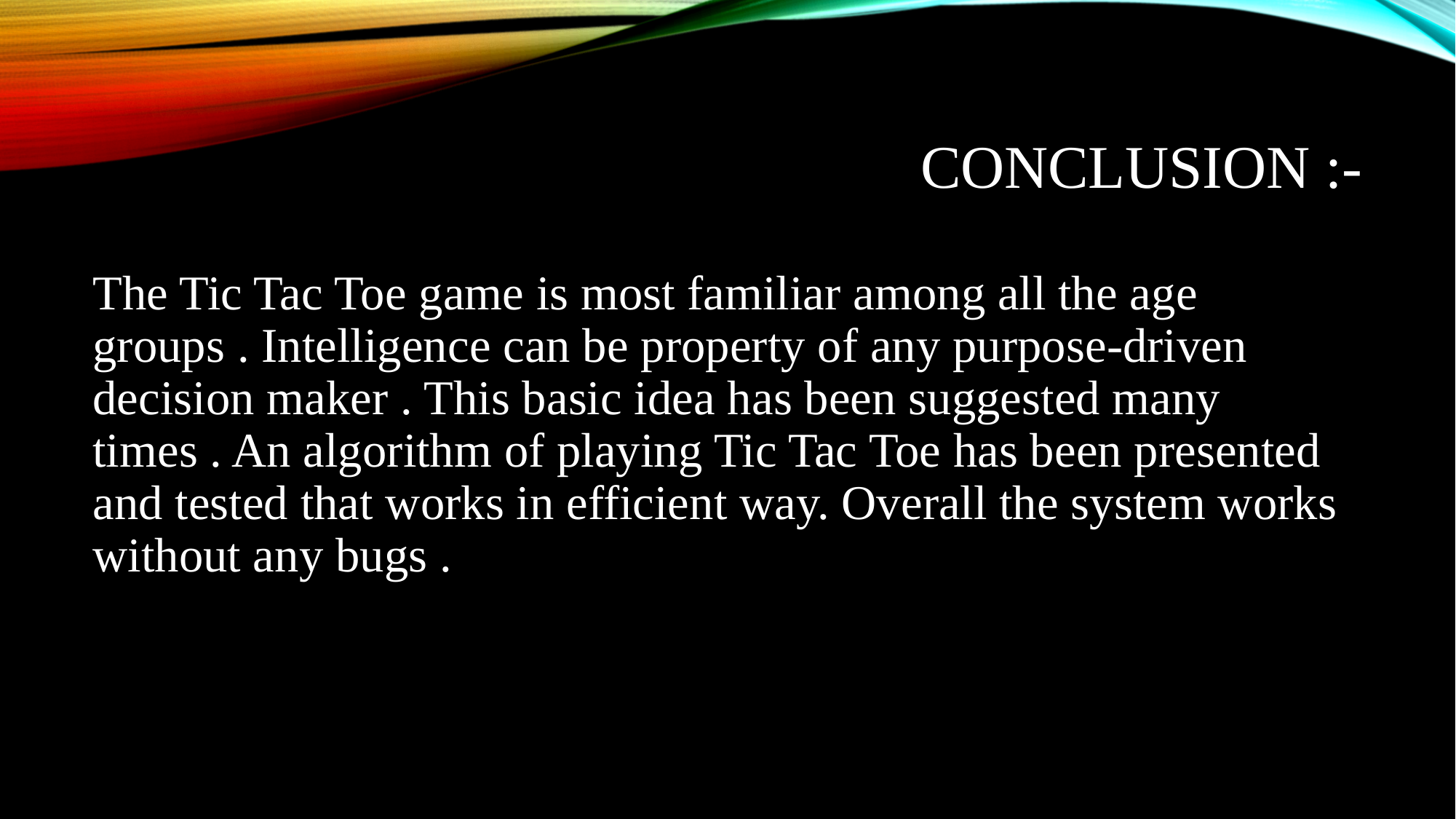

# Conclusion :-
The Tic Tac Toe game is most familiar among all the age groups . Intelligence can be property of any purpose-driven decision maker . This basic idea has been suggested many times . An algorithm of playing Tic Tac Toe has been presented and tested that works in efficient way. Overall the system works without any bugs .